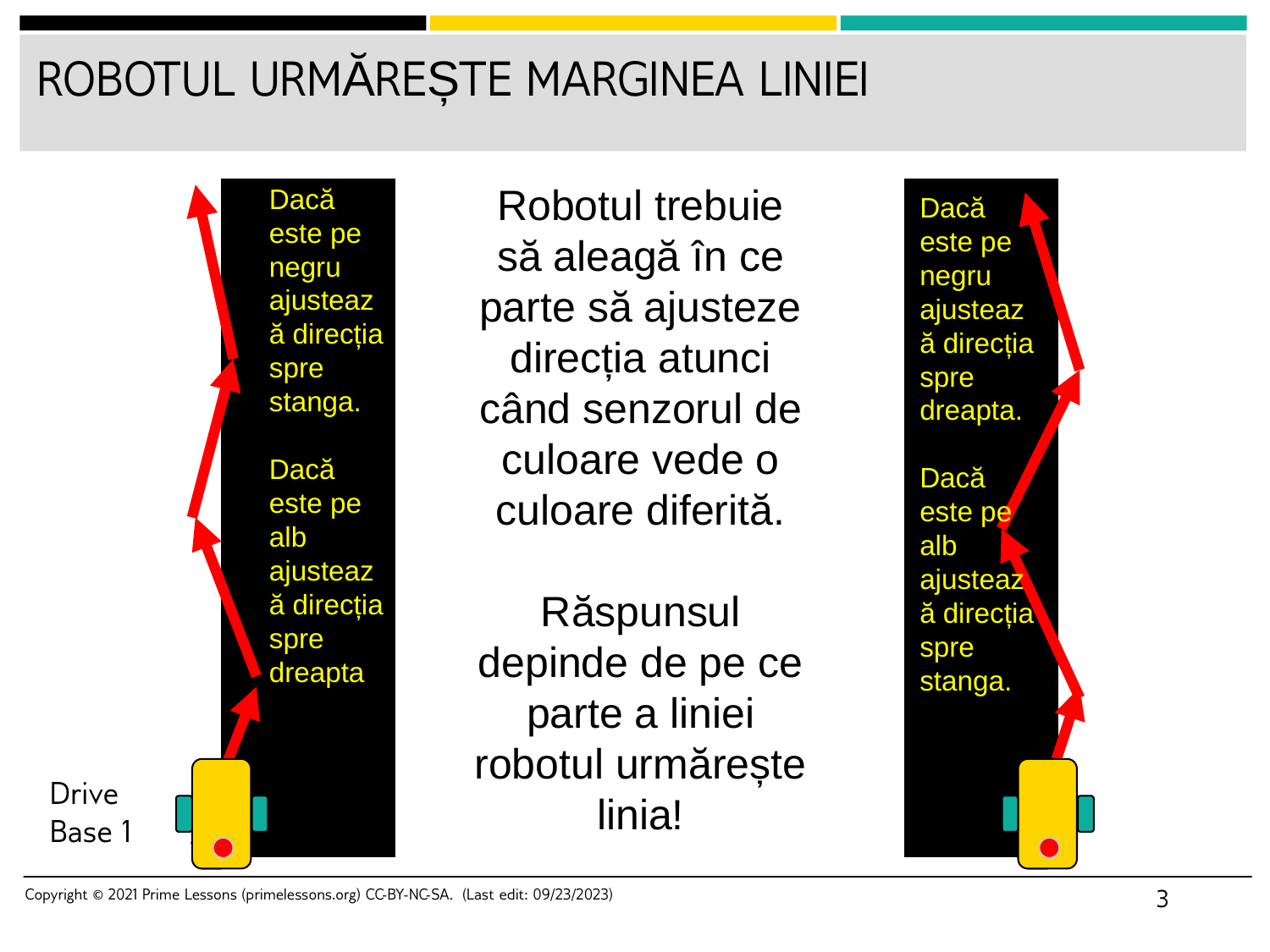

# ROBOTUL URMĂREȘTE MARGINEA LINIEI
Robotul trebuie să aleagă în ce parte să ajusteze direcția atunci când senzorul de culoare vede o culoare diferită.

Răspunsul depinde de pe ce parte a liniei robotul urmărește linia!
Dacă este pe negru ajustează direcția spre stanga.

Dacă este pe alb ajustează direcția spre dreapta

Dacă este pe negru ajustează direcția spre dreapta.

Dacă este pe alb ajustează direcția spre stanga.

Drive Base 1
3
Copyright © 2021 Prime Lessons (primelessons.org) CC-BY-NC-SA.  (Last edit: 09/23/2023)